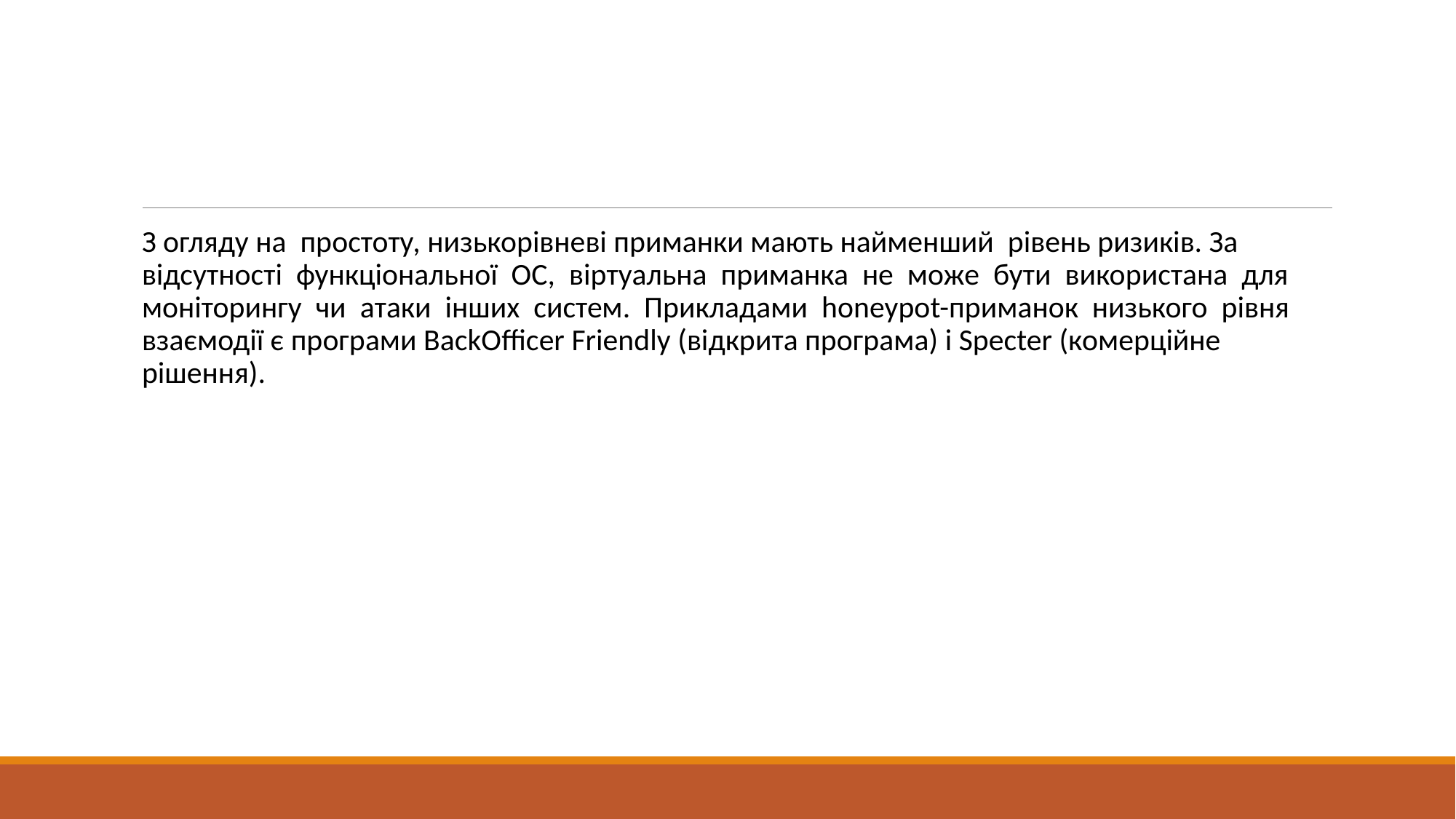

#
З огляду на  простоту, низькорівневі приманки мають найменший  рівень ризиків. За відсутності  функціональної  ОС,  віртуальна  приманка  не  може  бути  використана  для моніторингу  чи  атаки  інших  систем.  Прикладами  honeypot-приманок  низького  рівня взаємодії є програми BackOfficer Friendly (відкрита програма) і Specter (комерційне рішення).